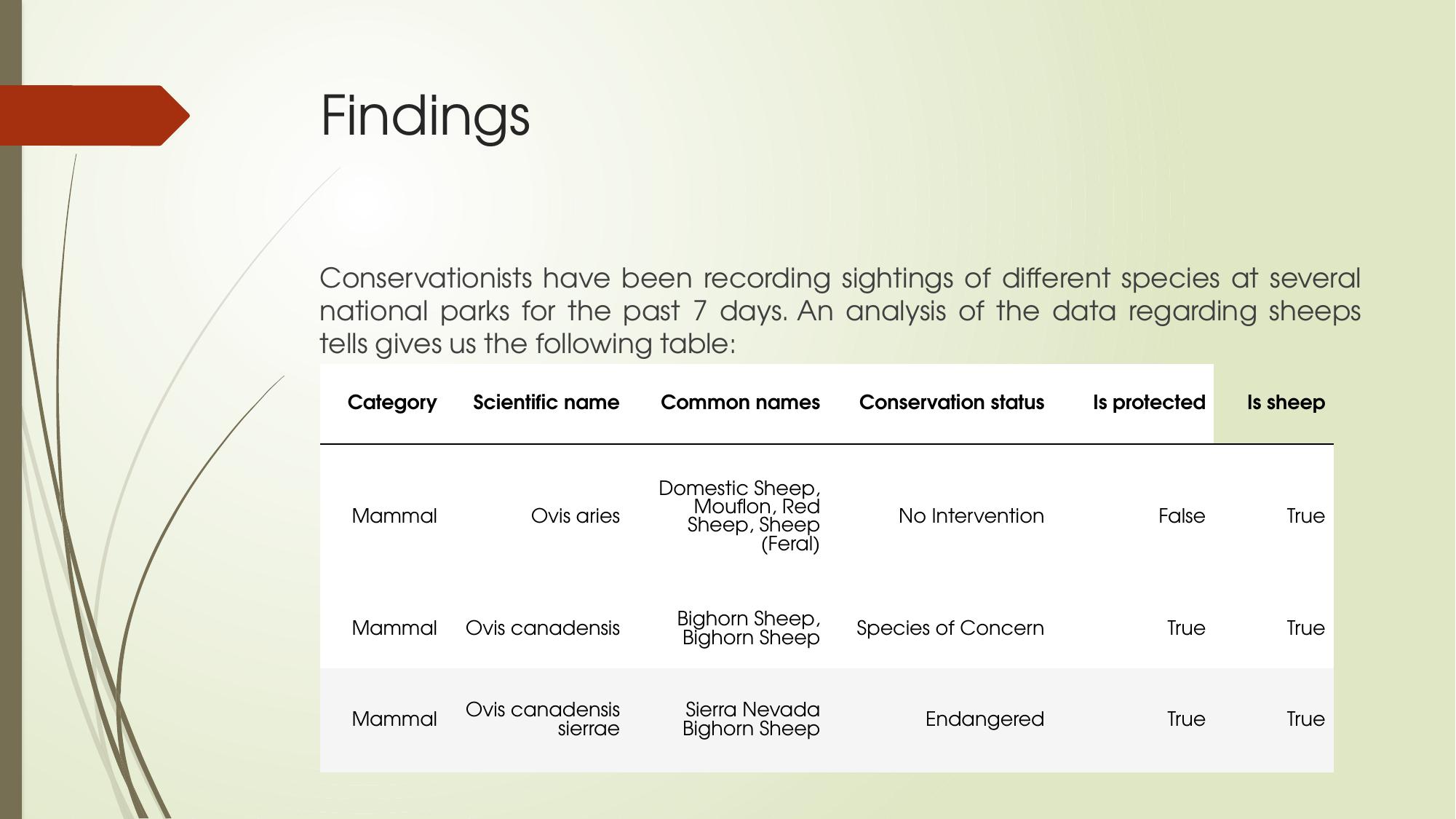

# Findings
Conservationists have been recording sightings of different species at several national parks for the past 7 days. An analysis of the data regarding sheeps tells gives us the following table:
| Category | Scientific name | Common names | Conservation status | Is protected | Is sheep |
| --- | --- | --- | --- | --- | --- |
| Mammal | Ovis aries | Domestic Sheep, Mouflon, Red Sheep, Sheep (Feral) | No Intervention | False | True |
| Mammal | Ovis canadensis | Bighorn Sheep, Bighorn Sheep | Species of Concern | True | True |
| Mammal | Ovis canadensis sierrae | Sierra Nevada Bighorn Sheep | Endangered | True | True |